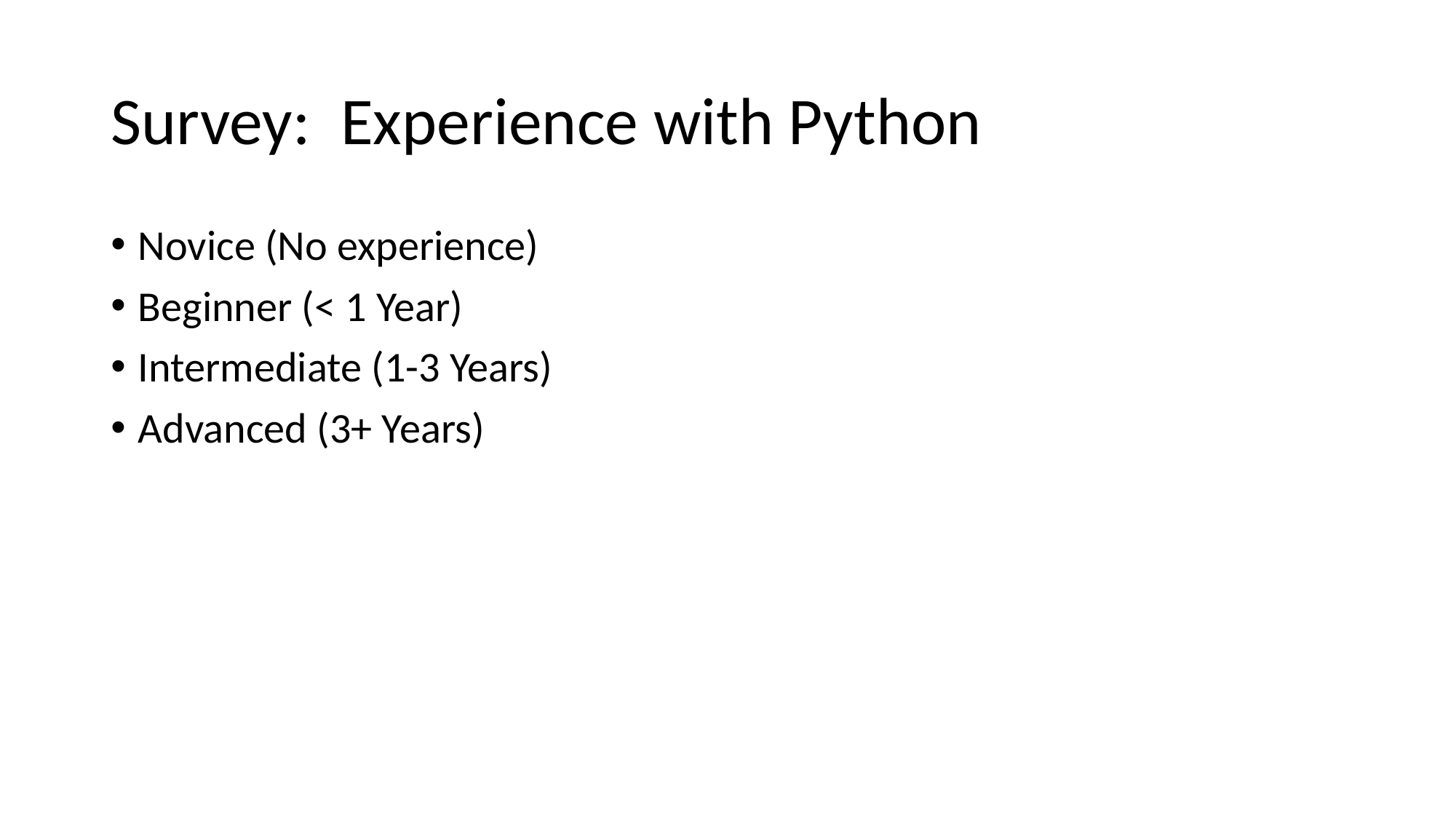

# Survey:  Experience with Python
Novice (No experience)
Beginner (< 1 Year)
Intermediate (1-3 Years)
Advanced (3+ Years)